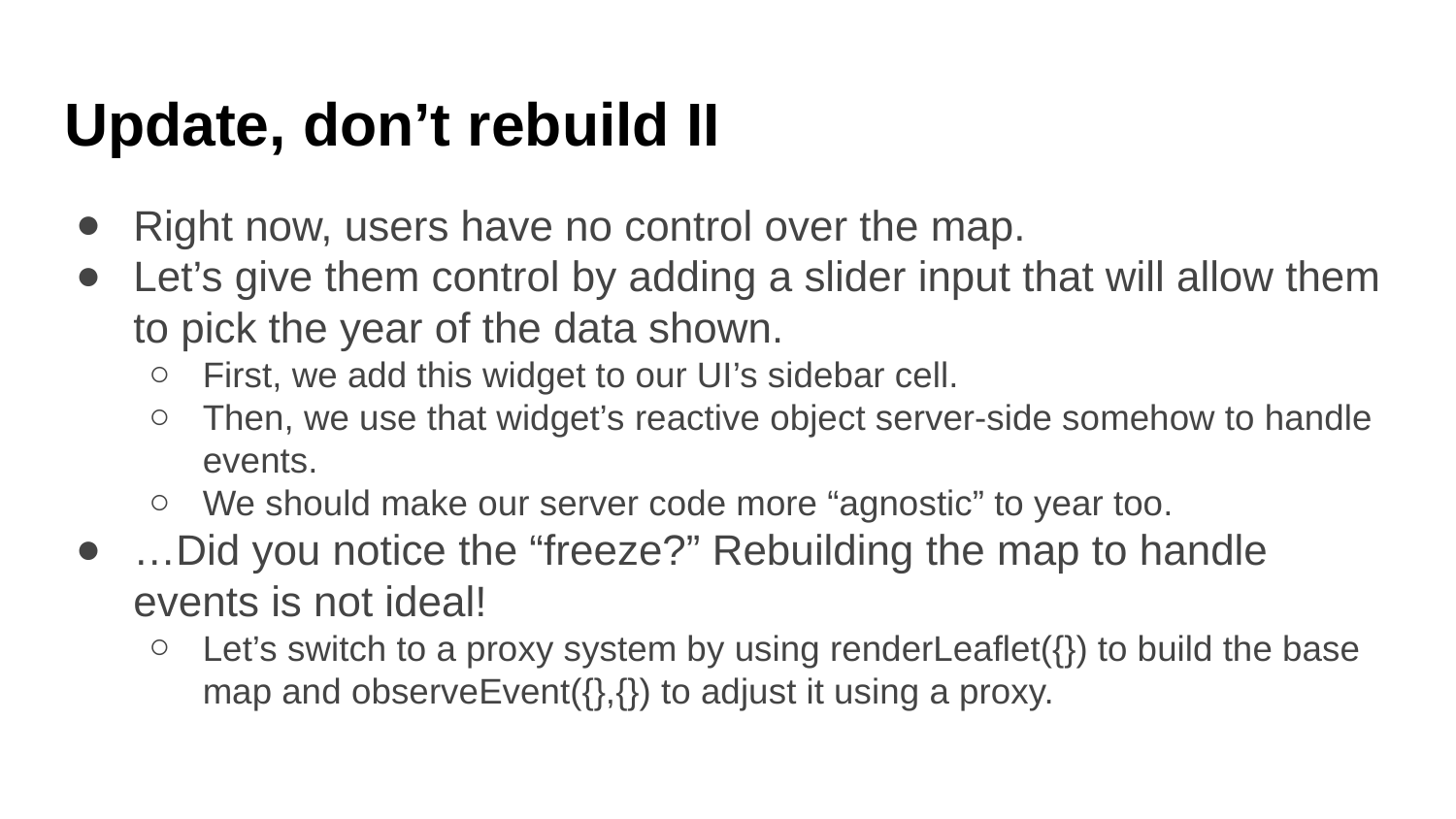

# Update, don’t rebuild II
Right now, users have no control over the map.
Let’s give them control by adding a slider input that will allow them to pick the year of the data shown.
First, we add this widget to our UI’s sidebar cell.
Then, we use that widget’s reactive object server-side somehow to handle events.
We should make our server code more “agnostic” to year too.
…Did you notice the “freeze?” Rebuilding the map to handle events is not ideal!
Let’s switch to a proxy system by using renderLeaflet({}) to build the base map and observeEvent({},{}) to adjust it using a proxy.